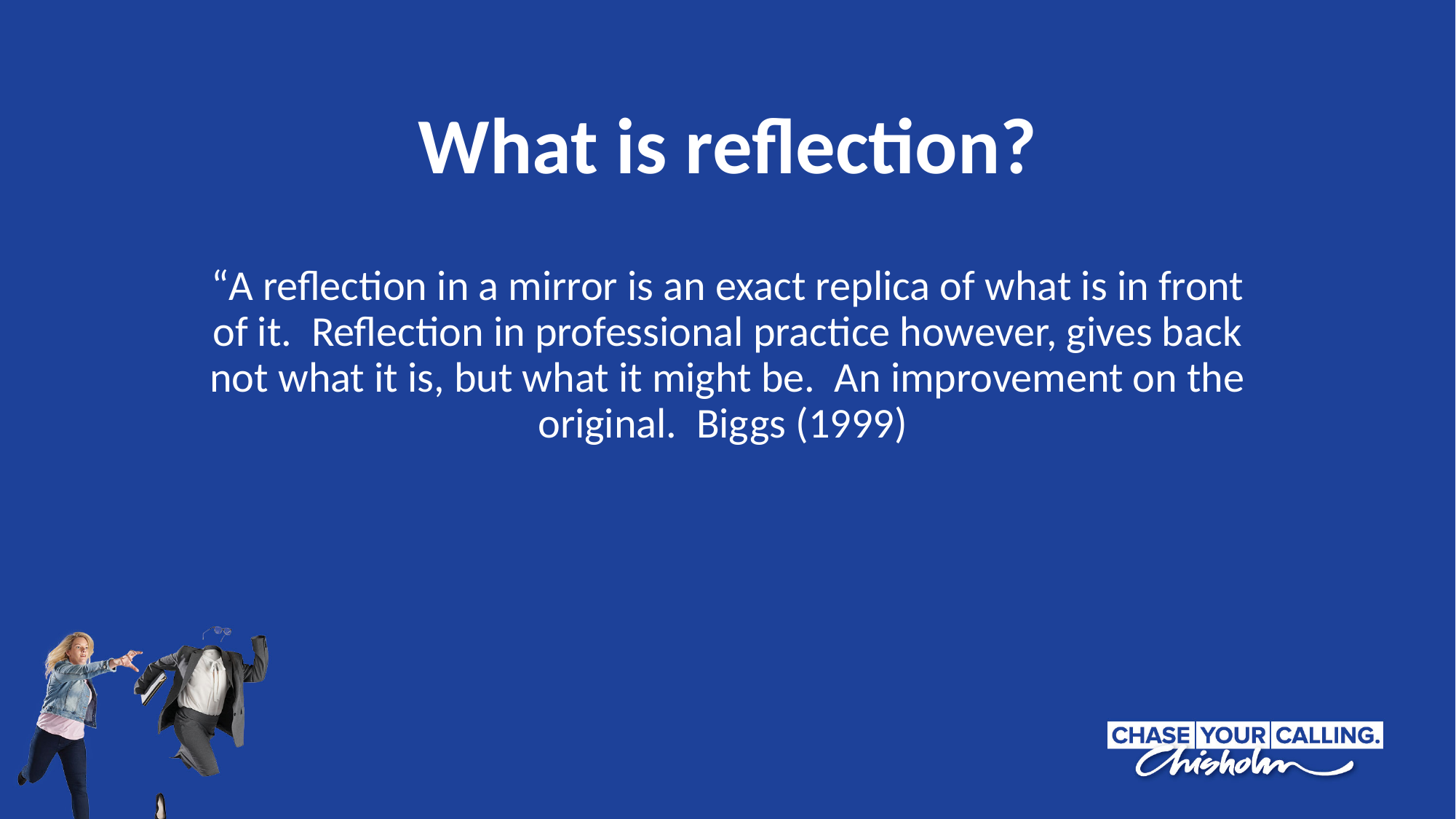

What is reflection?

“A reflection in a mirror is an exact replica of what is in front of it.  Reflection in professional practice however, gives back not what it is, but what it might be.  An improvement on the original.  Biggs (1999)